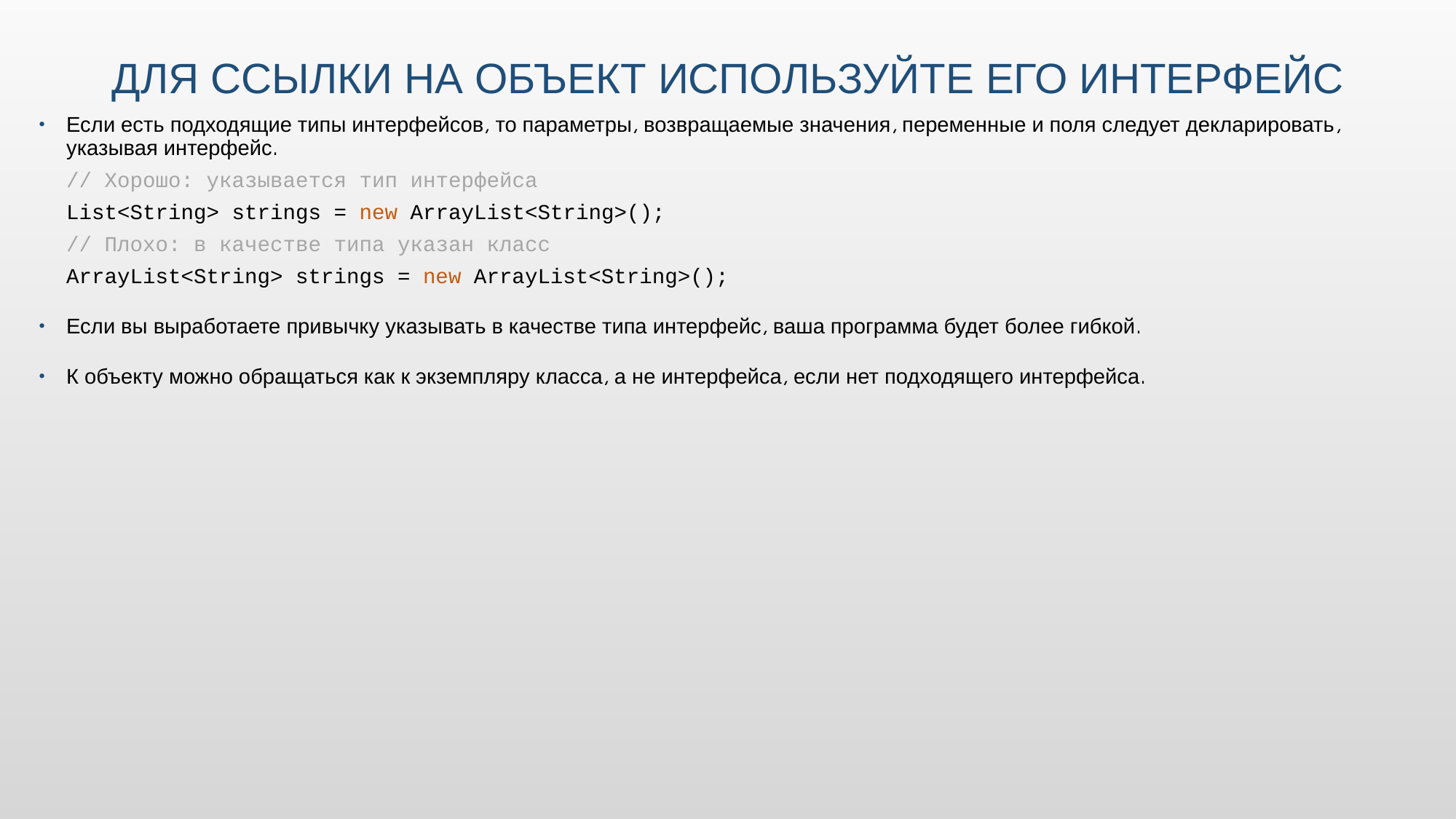

# Для ссылки на объект используйте его интерфейс
Если есть подходящие типы интерфейсов, то параметры, возвращаемые значения, переменные и поля следует декларировать, указывая интерфейс.
// Хорошо: указывается тип интерфейса
List<String> strings = new ArrayList<String>();
// Плохо: в качестве типа указан класс
ArrayList<String> strings = new ArrayList<String>();
Если вы выработаете привычку указывать в качестве типа интерфейс, ваша программа будет более гибкой.
К объекту можно обращаться как к экземпляру класса, а не интерфейса, если нет подходящего интерфейса.